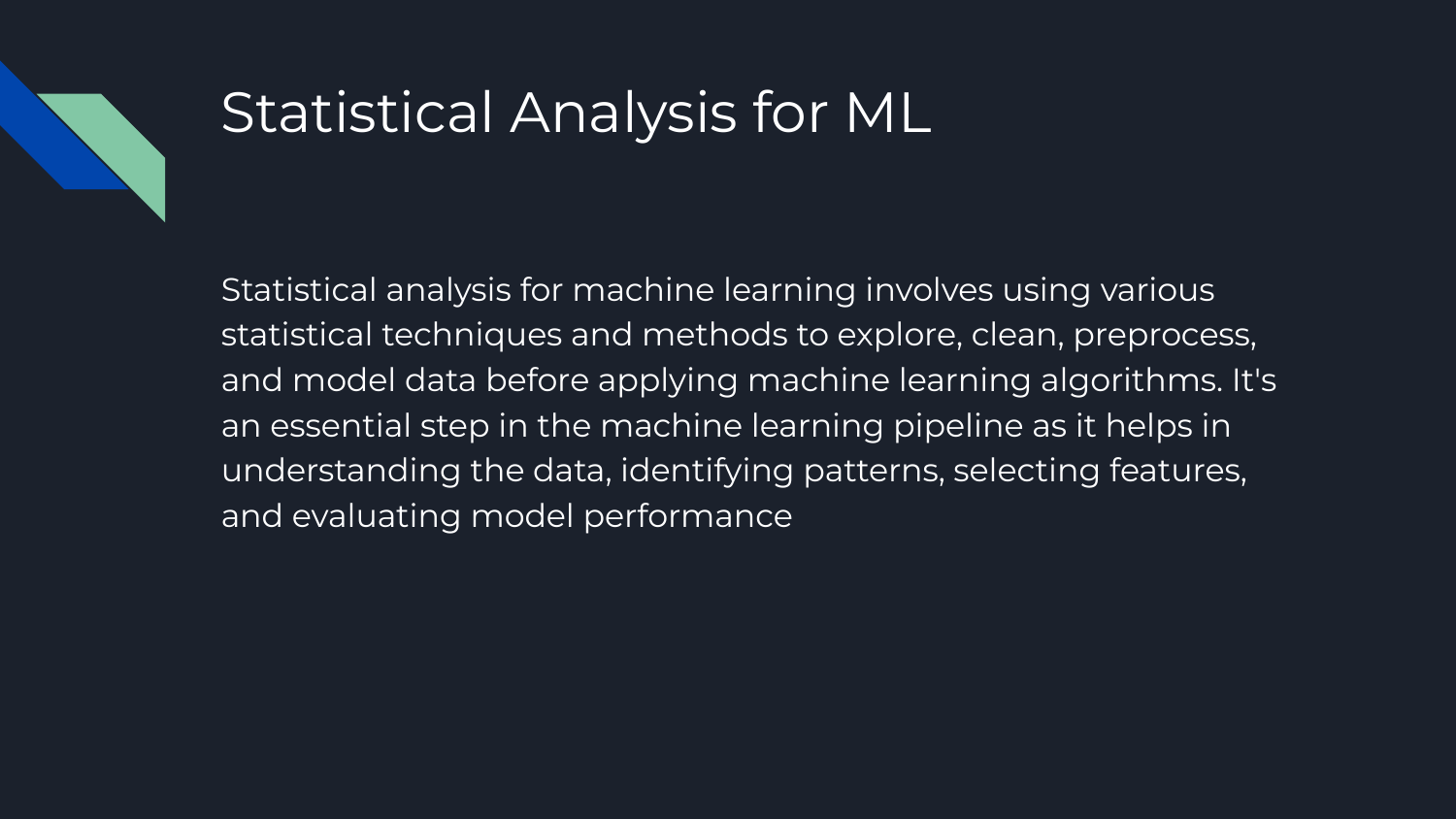

# Statistical Analysis for ML
Statistical analysis for machine learning involves using various statistical techniques and methods to explore, clean, preprocess, and model data before applying machine learning algorithms. It's an essential step in the machine learning pipeline as it helps in understanding the data, identifying patterns, selecting features, and evaluating model performance